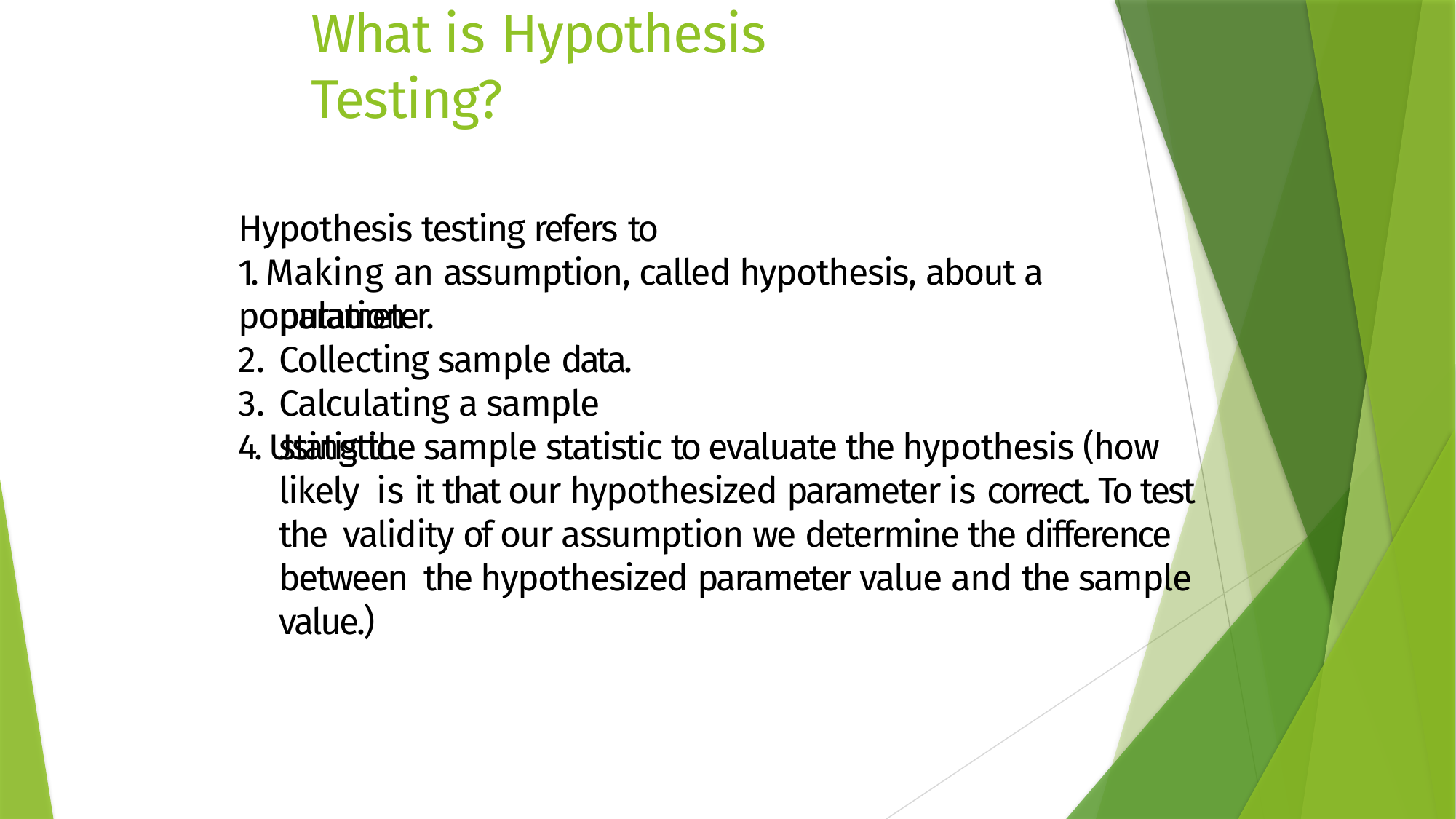

# What is Hypothesis Testing?
Hypothesis testing refers to
1. Making an assumption, called hypothesis, about a population
parameter.
Collecting sample data.
Calculating a sample statistic.
4. Using the sample statistic to evaluate the hypothesis (how likely  is it that our hypothesized parameter is correct. To test the  validity of our assumption we determine the difference between  the hypothesized parameter value and the sample value.)